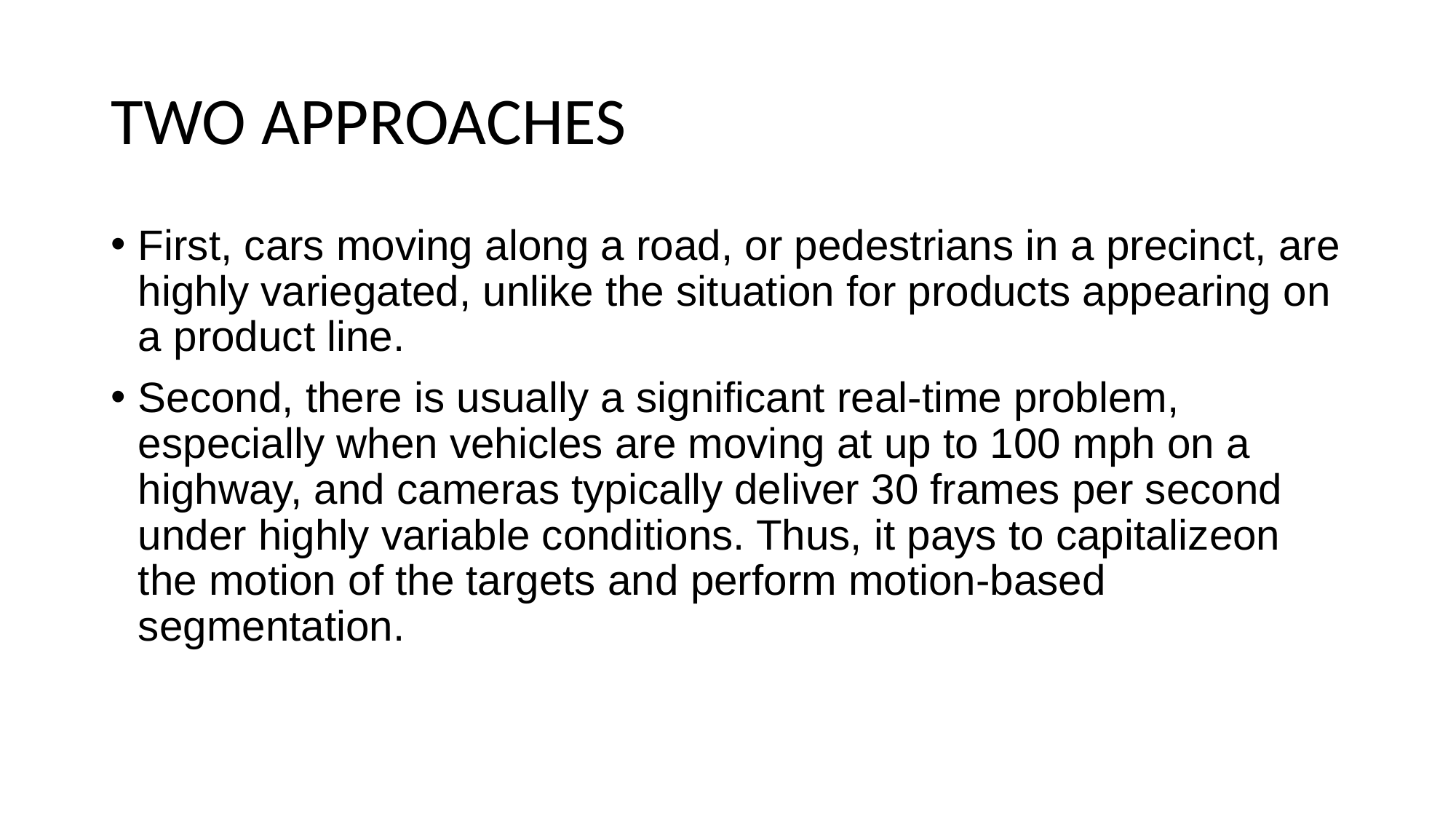

# TWO APPROACHES
First, cars moving along a road, or pedestrians in a precinct, are highly variegated, unlike the situation for products appearing on a product line.
Second, there is usually a significant real-time problem, especially when vehicles are moving at up to 100 mph on a highway, and cameras typically deliver 30 frames per second under highly variable conditions. Thus, it pays to capitalizeon the motion of the targets and perform motion-based segmentation.